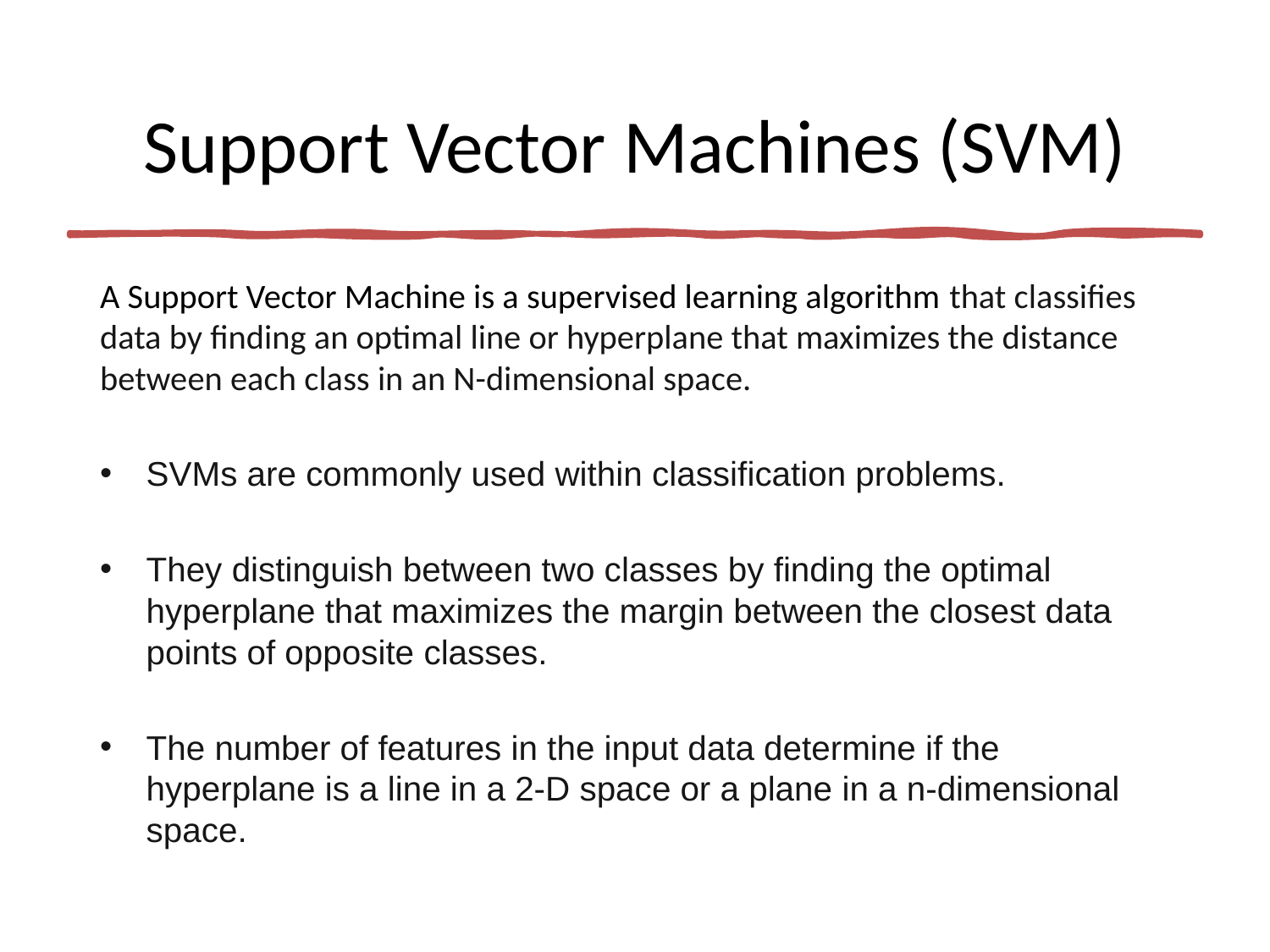

# Support Vector Machines (SVM)

A Support Vector Machine is a supervised learning algorithm that classifies data by finding an optimal line or hyperplane that maximizes the distance between each class in an N-dimensional space.

SVMs are commonly used within classification problems.

They distinguish between two classes by finding the optimal hyperplane that maximizes the margin between the closest data points of opposite classes.

The number of features in the input data determine if the hyperplane is a line in a 2-D space or a plane in a n-dimensional space.